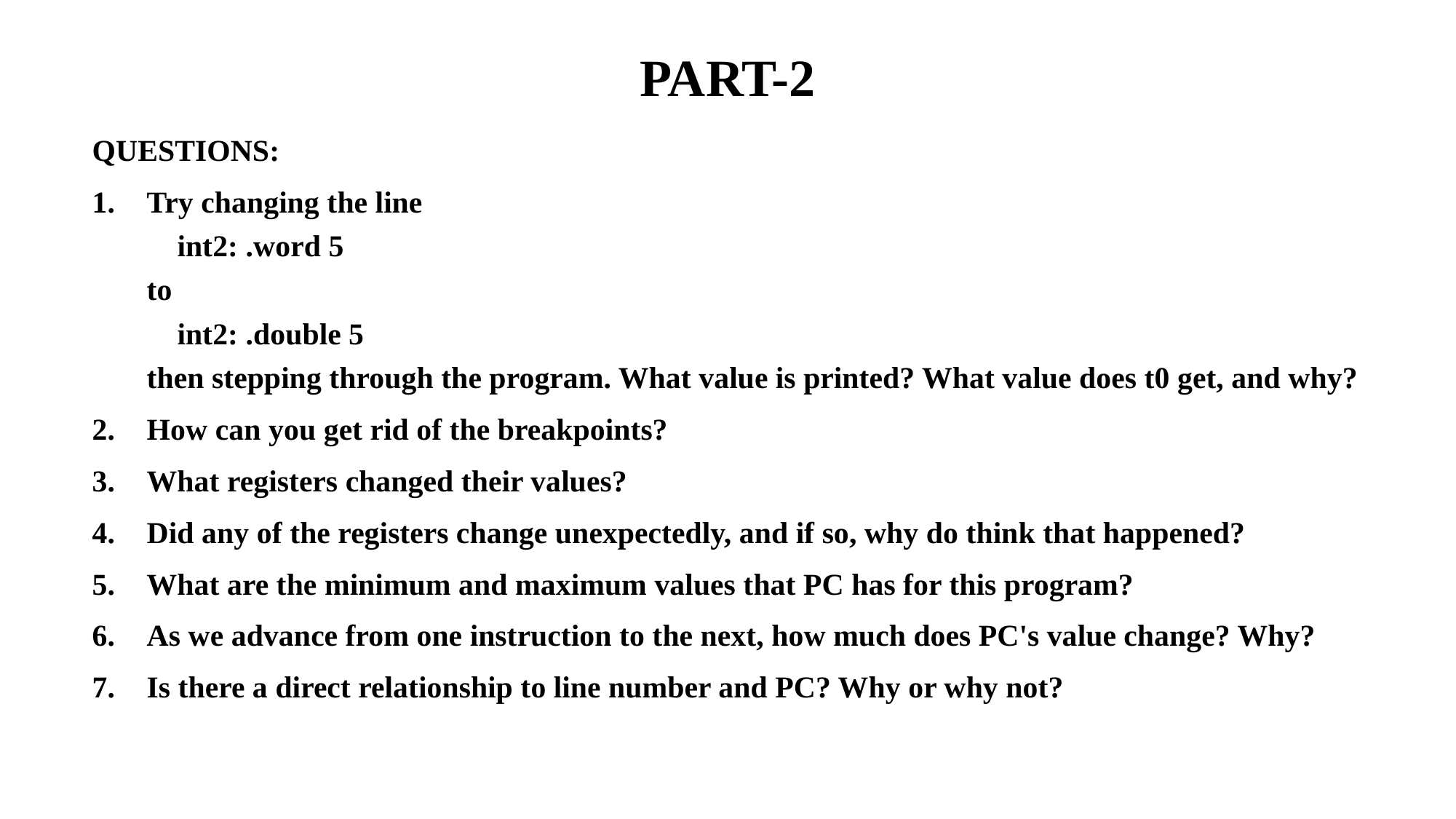

# PART-2
QUESTIONS:
Try changing the line
    int2: .word 5
to
    int2: .double 5
then stepping through the program. What value is printed? What value does t0 get, and why?
How can you get rid of the breakpoints?
What registers changed their values?
Did any of the registers change unexpectedly, and if so, why do think that happened?
What are the minimum and maximum values that PC has for this program?
As we advance from one instruction to the next, how much does PC's value change? Why?
Is there a direct relationship to line number and PC? Why or why not?